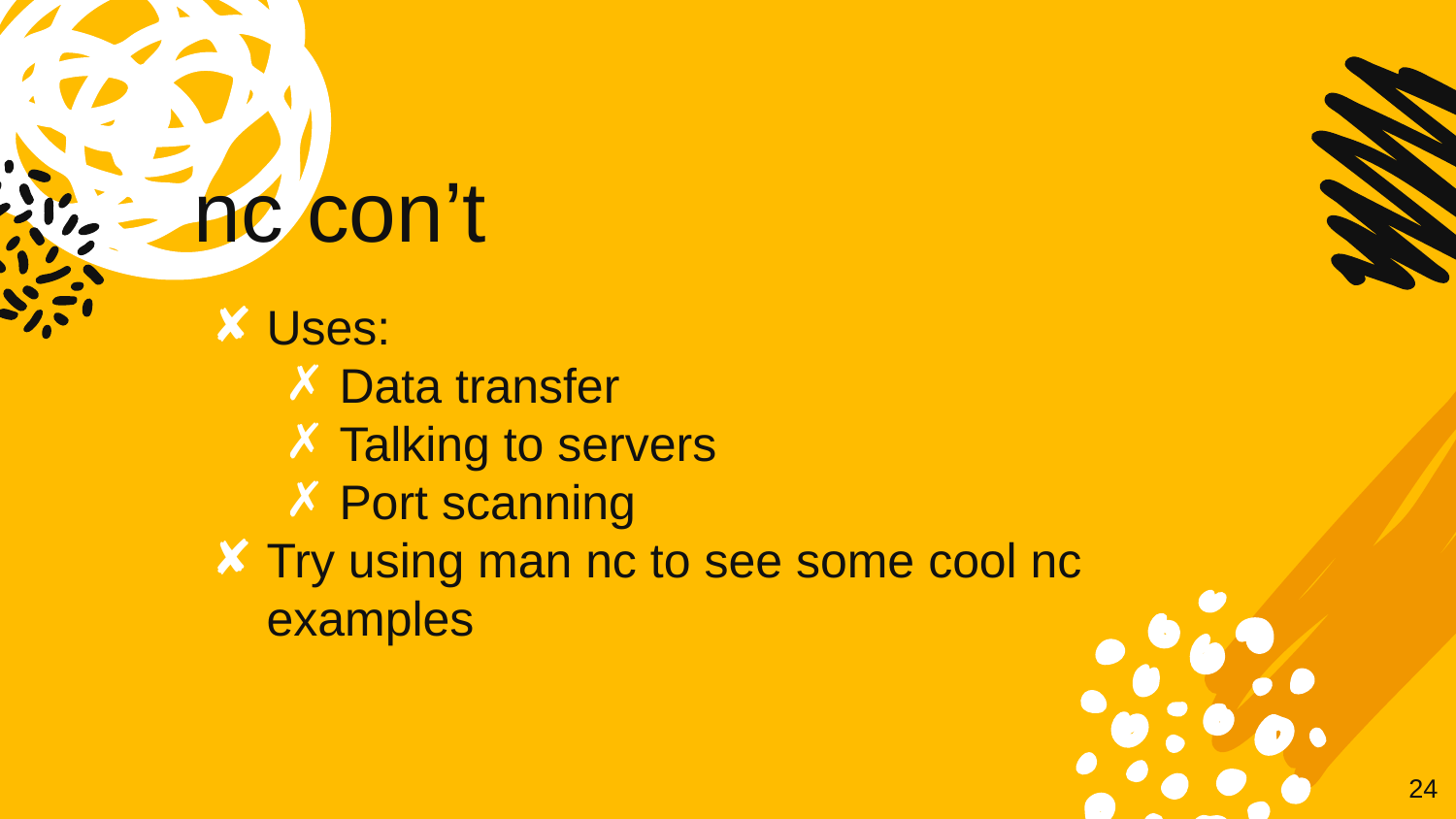

# nc con’t
Uses:
Data transfer
Talking to servers
Port scanning
Try using man nc to see some cool nc examples
24